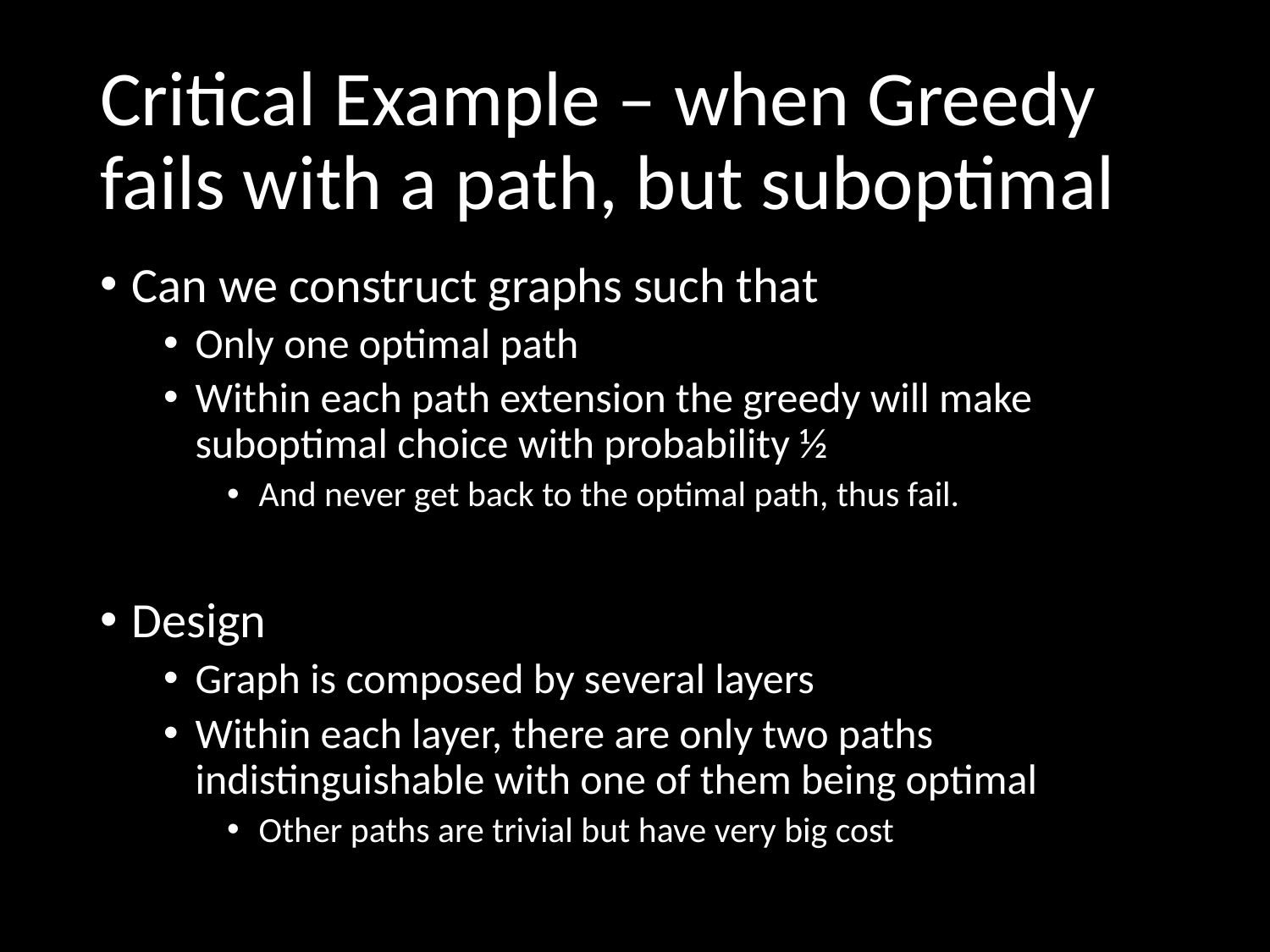

# Critical Example – when Greedy fails with a path, but suboptimal
Can we construct graphs such that
Only one optimal path
Within each path extension the greedy will make suboptimal choice with probability ½
And never get back to the optimal path, thus fail.

Design
Graph is composed by several layers
Within each layer, there are only two paths indistinguishable with one of them being optimal
Other paths are trivial but have very big cost